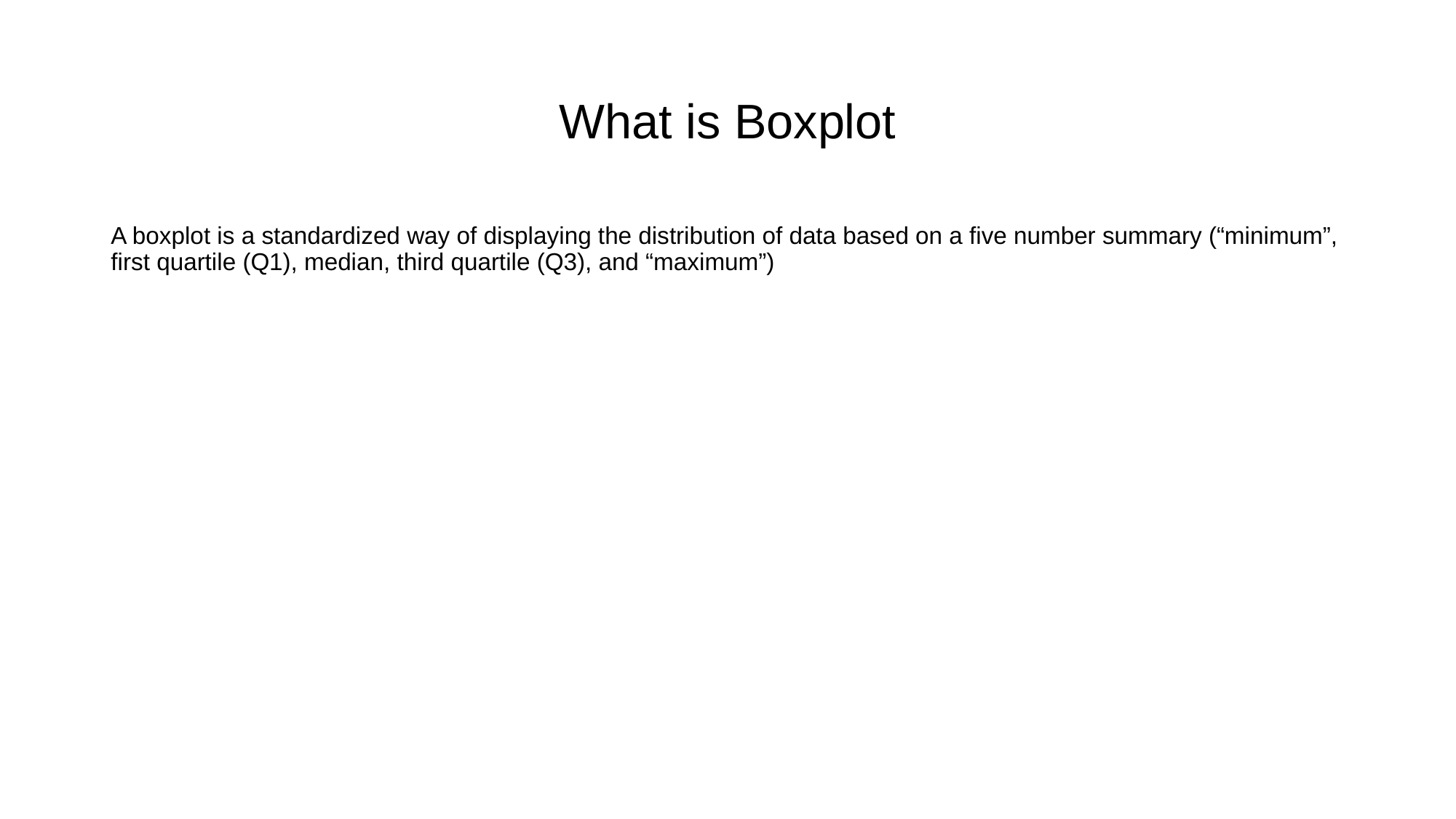

# What is Boxplot
A boxplot is a standardized way of displaying the distribution of data based on a five number summary (“minimum”, first quartile (Q1), median, third quartile (Q3), and “maximum”)